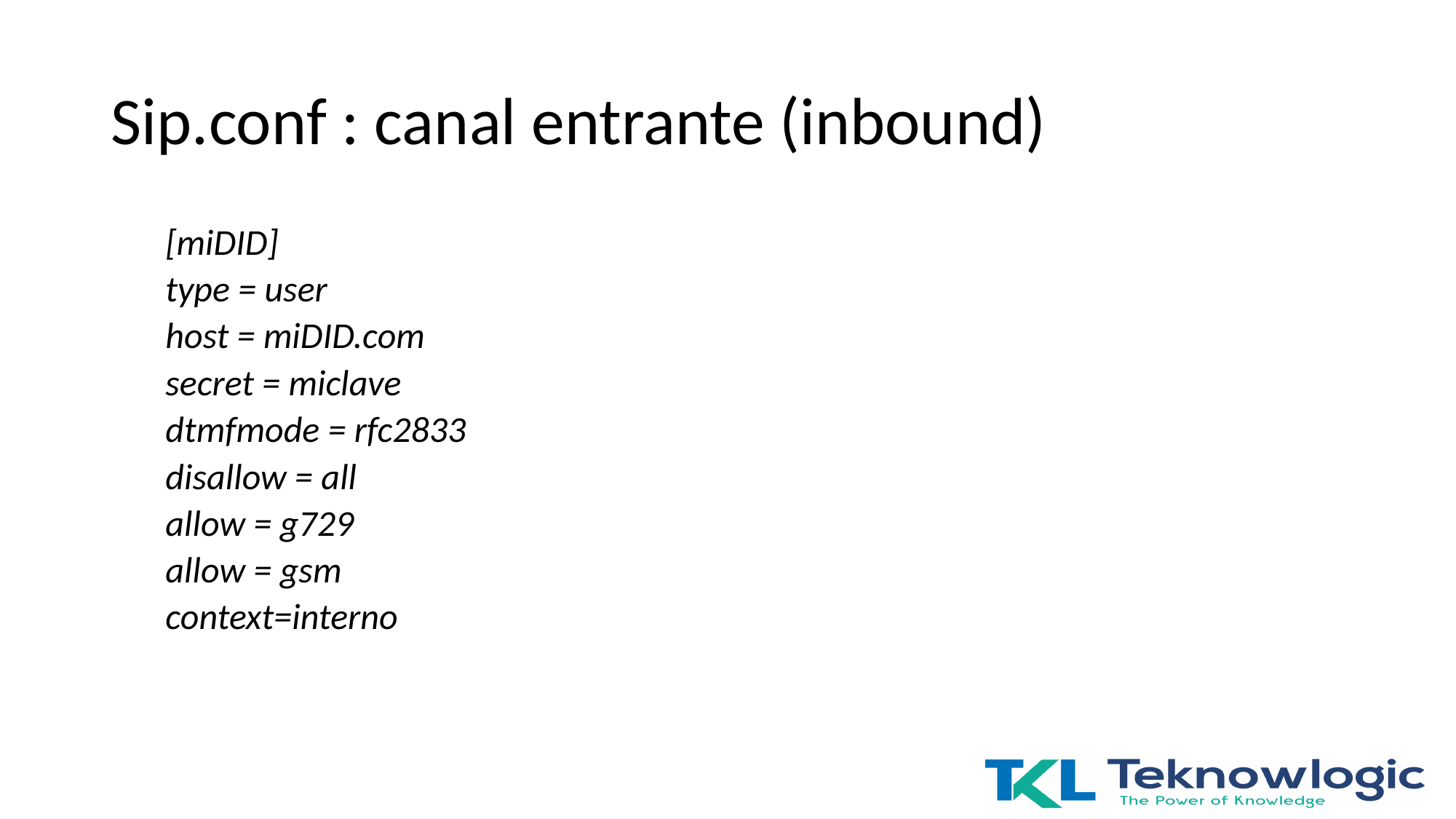

# Sip.conf : canal entrante (inbound)
[miDID]
type = user
host = miDID.com
secret = miclave
dtmfmode = rfc2833
disallow = all
allow = g729
allow = gsm
context=interno